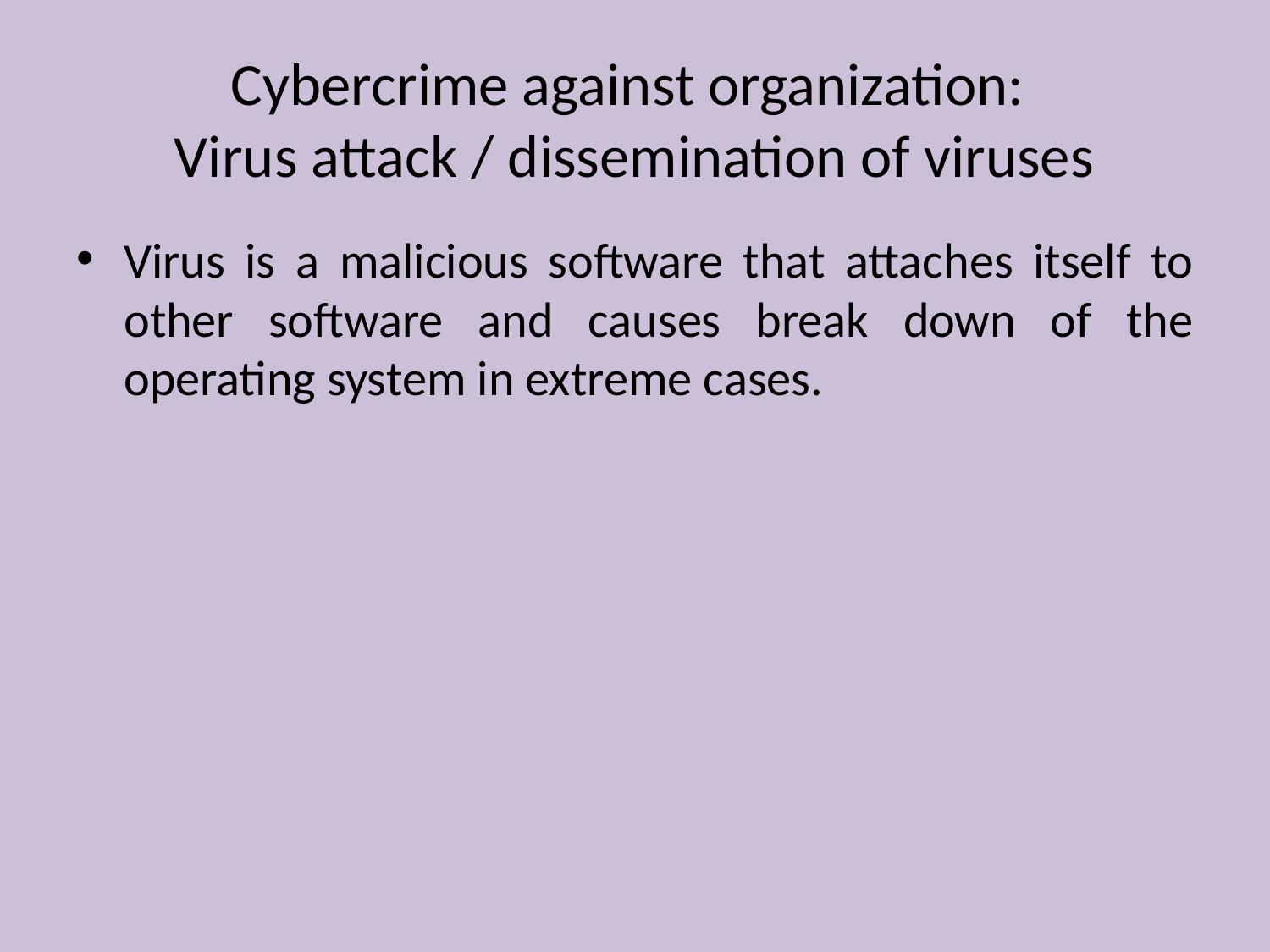

# Cybercrime against organization: Virus attack / dissemination of viruses
Virus is a malicious software that attaches itself to other software and causes break down of the operating system in extreme cases.